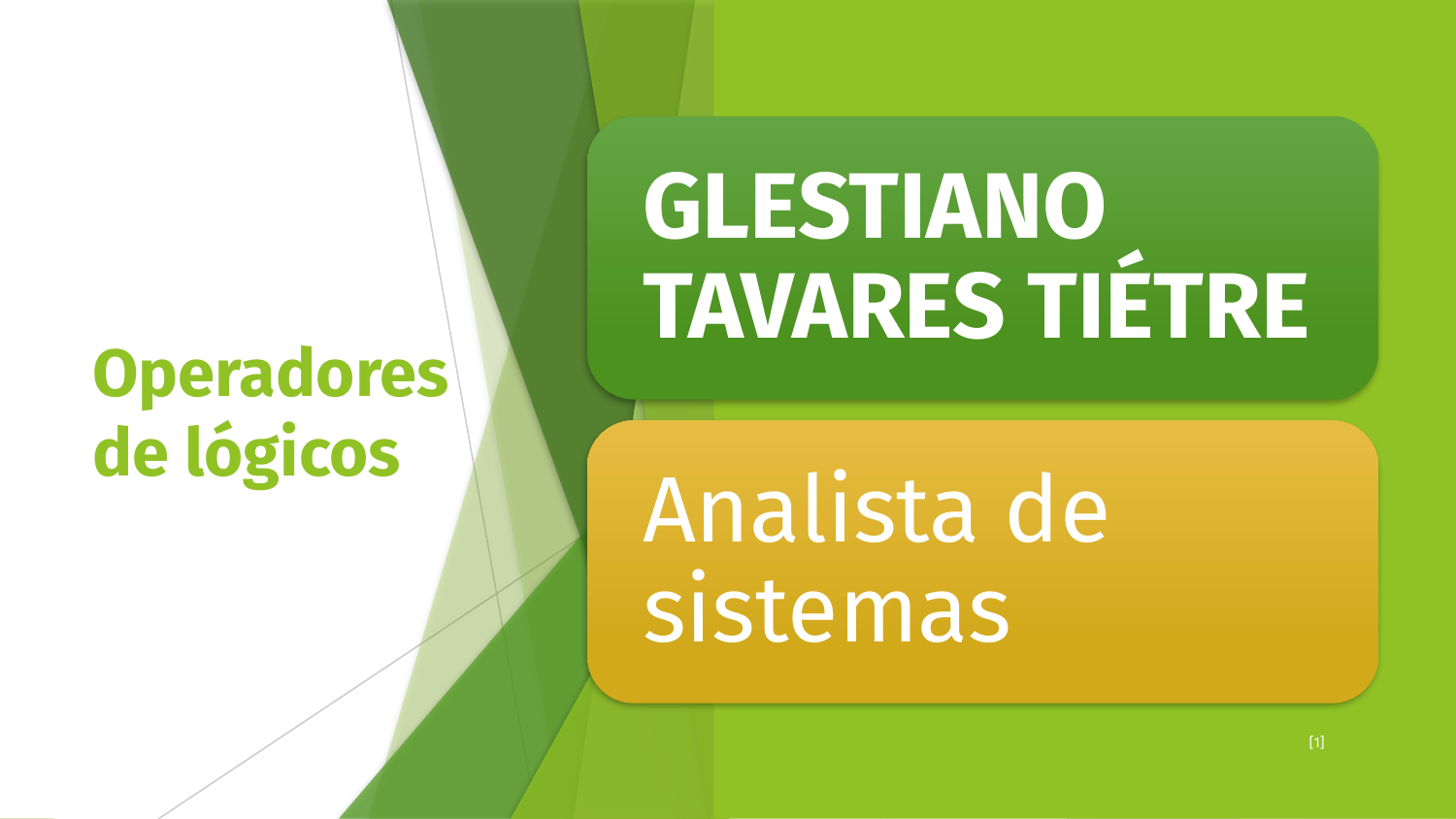

GLESTIANO TAVARES TIÉTRE
Analista de sistemas
Operadores de lógicos
[1]